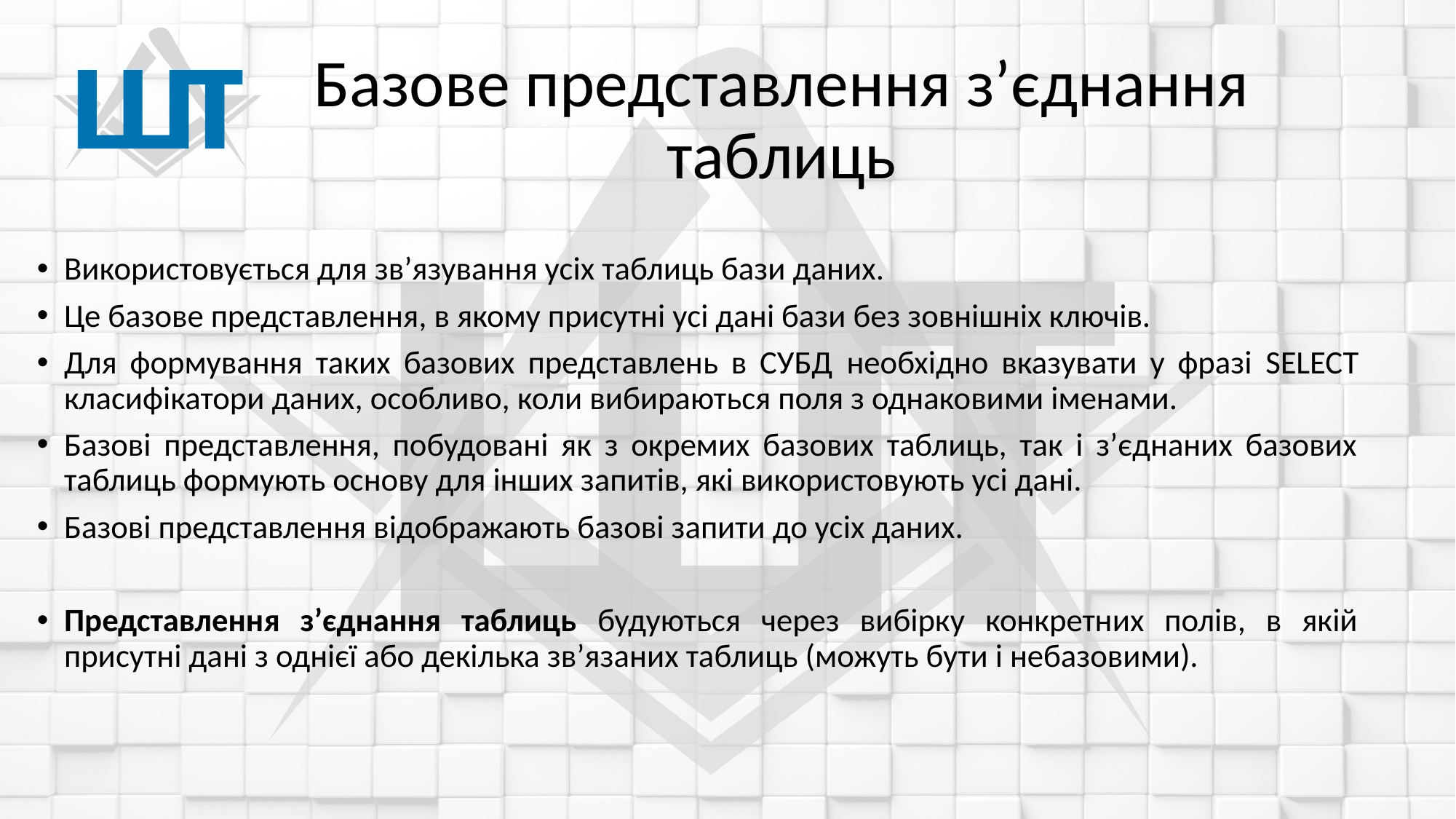

# Базове представлення з’єднання таблиць
Використовується для зв’язування усіх таблиць бази даних.
Це базове представлення, в якому присутні усі дані бази без зовнішніх ключів.
Для формування таких базових представлень в СУБД необхідно вказувати у фразі SELECT класифікатори даних, особливо, коли вибираються поля з однаковими іменами.
Базові представлення, побудовані як з окремих базових таблиць, так і з’єднаних базових таблиць формують основу для інших запитів, які використовують усі дані.
Базові представлення відображають базові запити до усіх даних.

Представлення з’єднання таблиць будуються через вибірку конкретних полів, в якій присутні дані з однієї або декілька зв’язаних таблиць (можуть бути і небазовими).